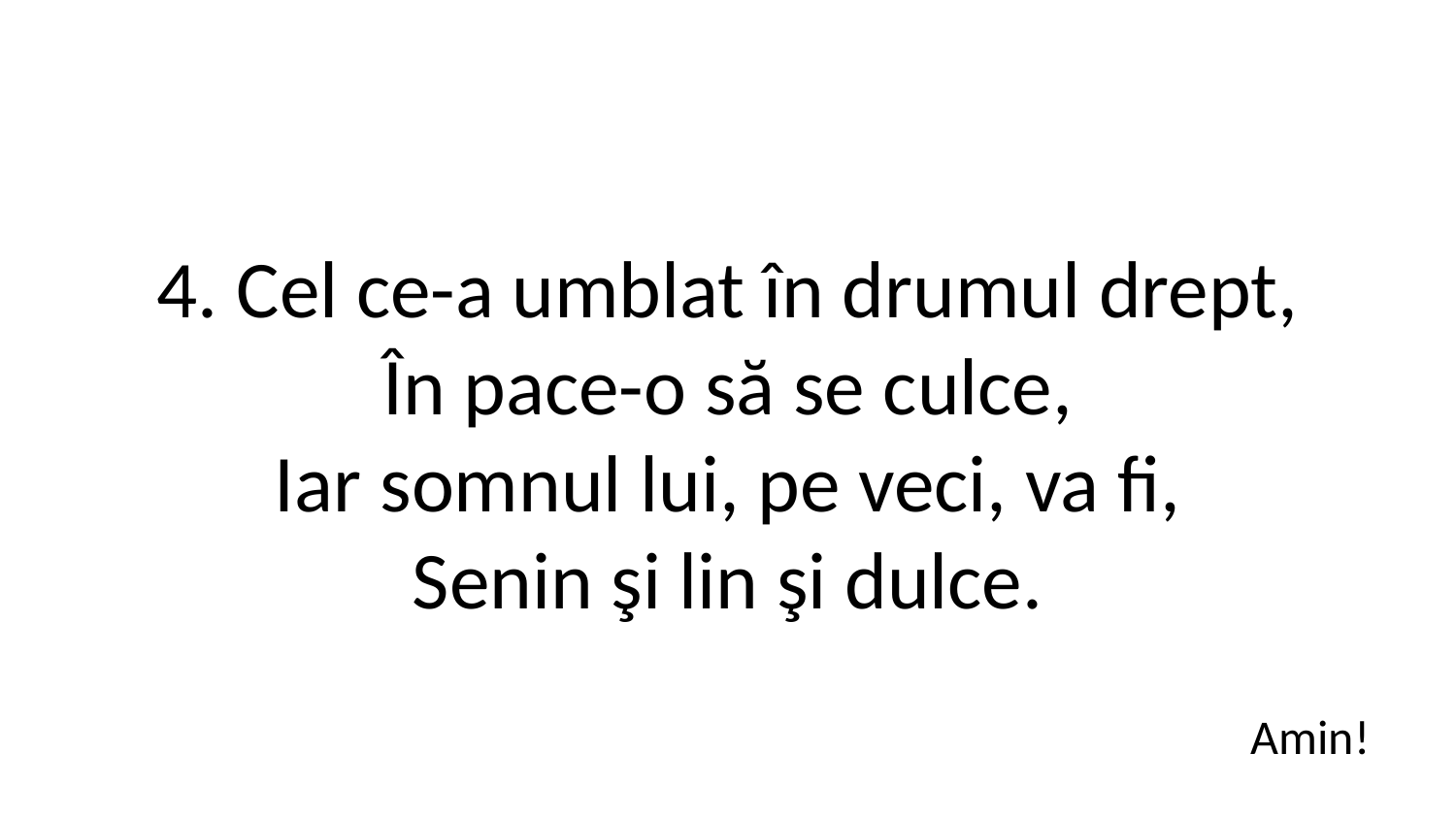

4. Cel ce-a umblat în drumul drept,
În pace-o să se culce,
Iar somnul lui, pe veci, va fi,
Senin şi lin şi dulce.

Amin!